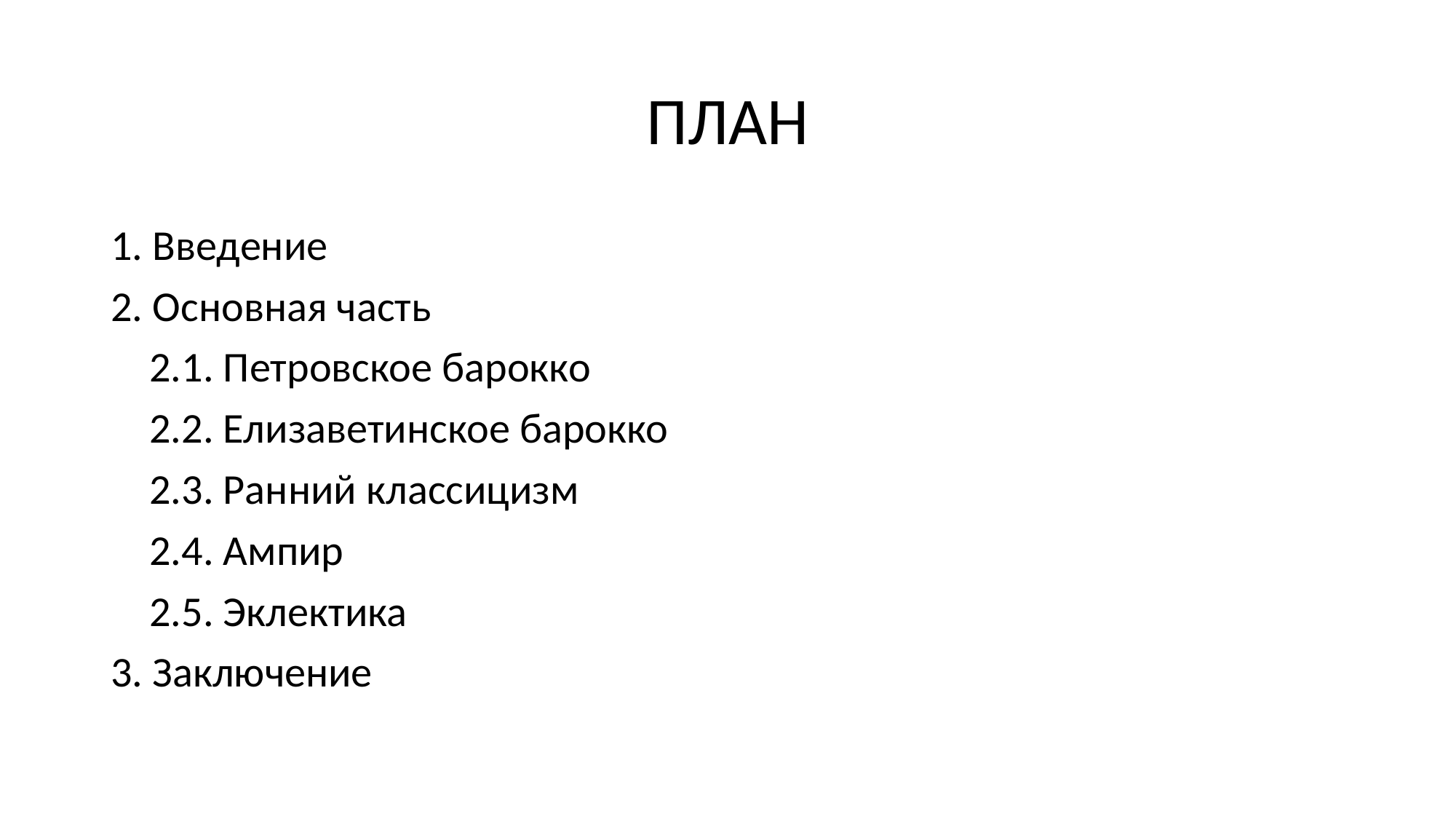

# ПЛАН
1. Введение
2. Основная часть
    2.1. Петровское барокко
    2.2. Елизаветинское барокко
    2.3. Ранний классицизм
    2.4. Ампир
    2.5. Эклектика
3. Заключение